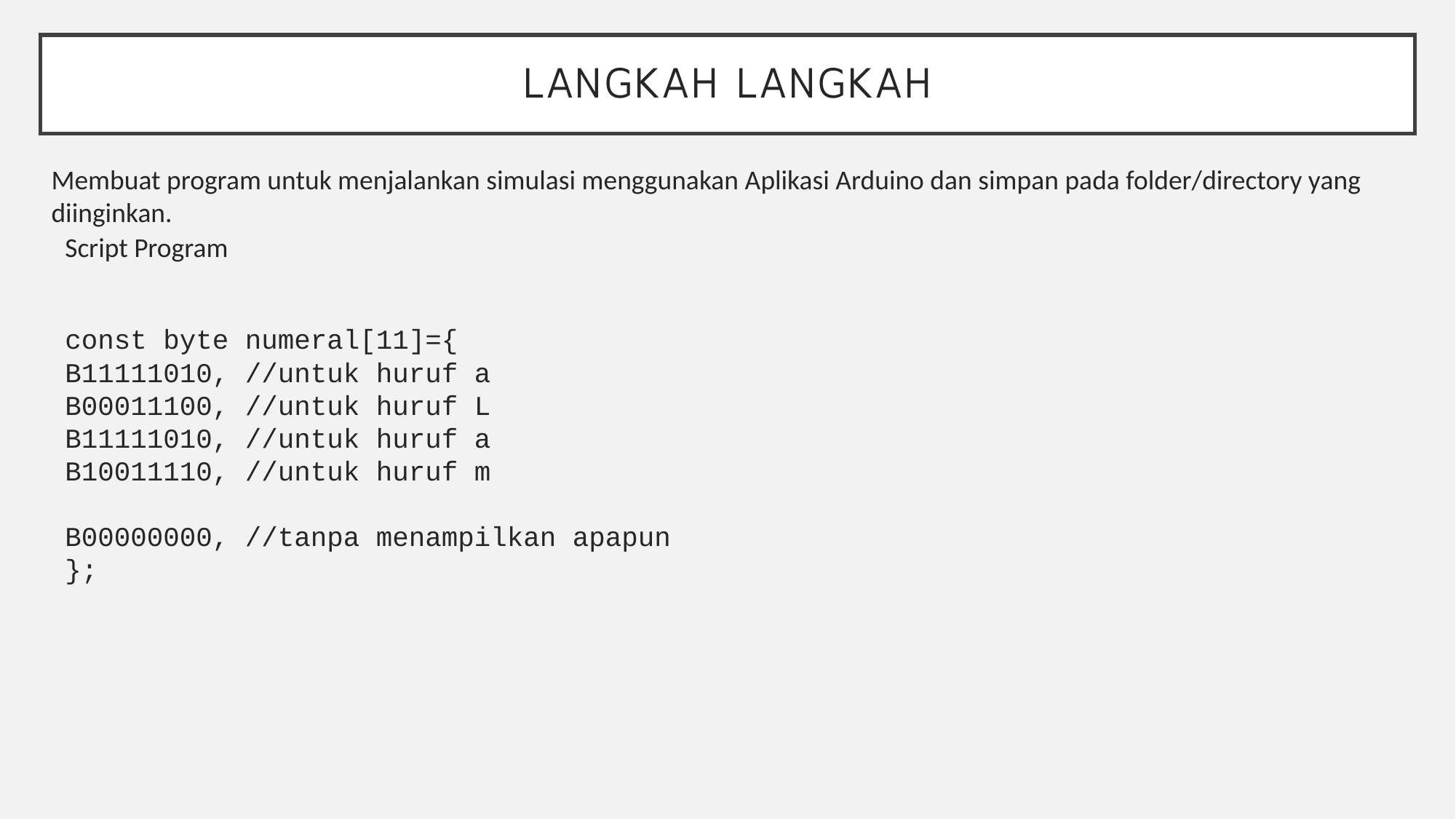

# Langkah langkah
Membuat program untuk menjalankan simulasi menggunakan Aplikasi Arduino dan simpan pada folder/directory yang diinginkan.
Script Program

const byte numeral[11]={
B11111010, //untuk huruf a
B00011100, //untuk huruf L
B11111010, //untuk huruf a
B10011110, //untuk huruf m

B00000000, //tanpa menampilkan apapun
};